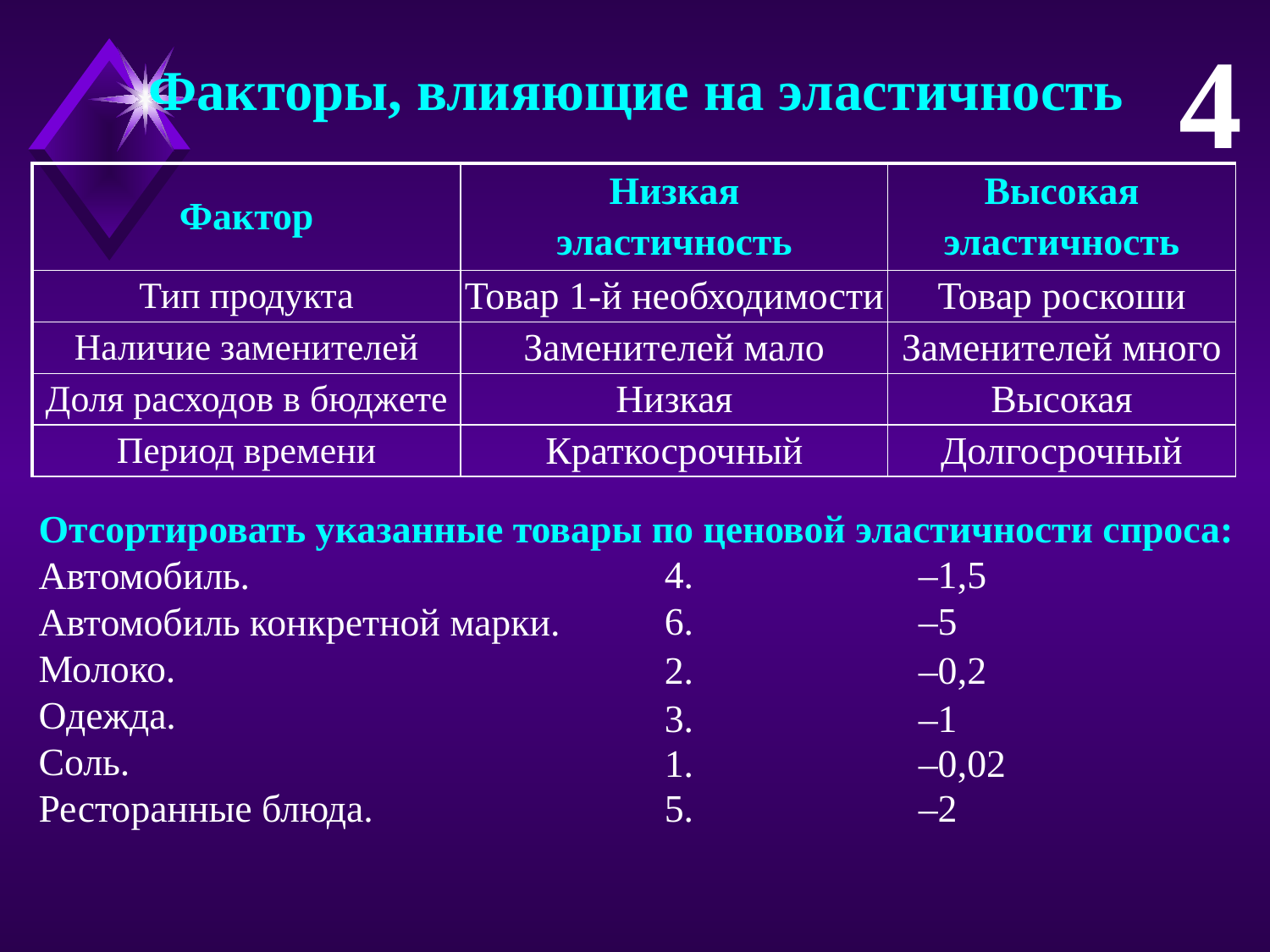

4
Факторы, влияющие на эластичность
| Фактор | Низкая эластичность | Высокая эластичность |
| --- | --- | --- |
| Тип продукта | Товар 1-й необходимости | Товар роскоши |
| Наличие заменителей | Заменителей мало | Заменителей много |
| Доля расходов в бюджете | Низкая | Высокая |
| Период времени | Краткосрочный | Долгосрочный |
Отсортировать указанные товары по ценовой эластичности спроса:
Автомобиль.
Автомобиль конкретной марки.
Молоко.
Одежда.
Соль.
Ресторанные блюда.
4.		–1,5
6.		–5
2.		–0,2
3.		–1
1.		–0,02
5.		–2